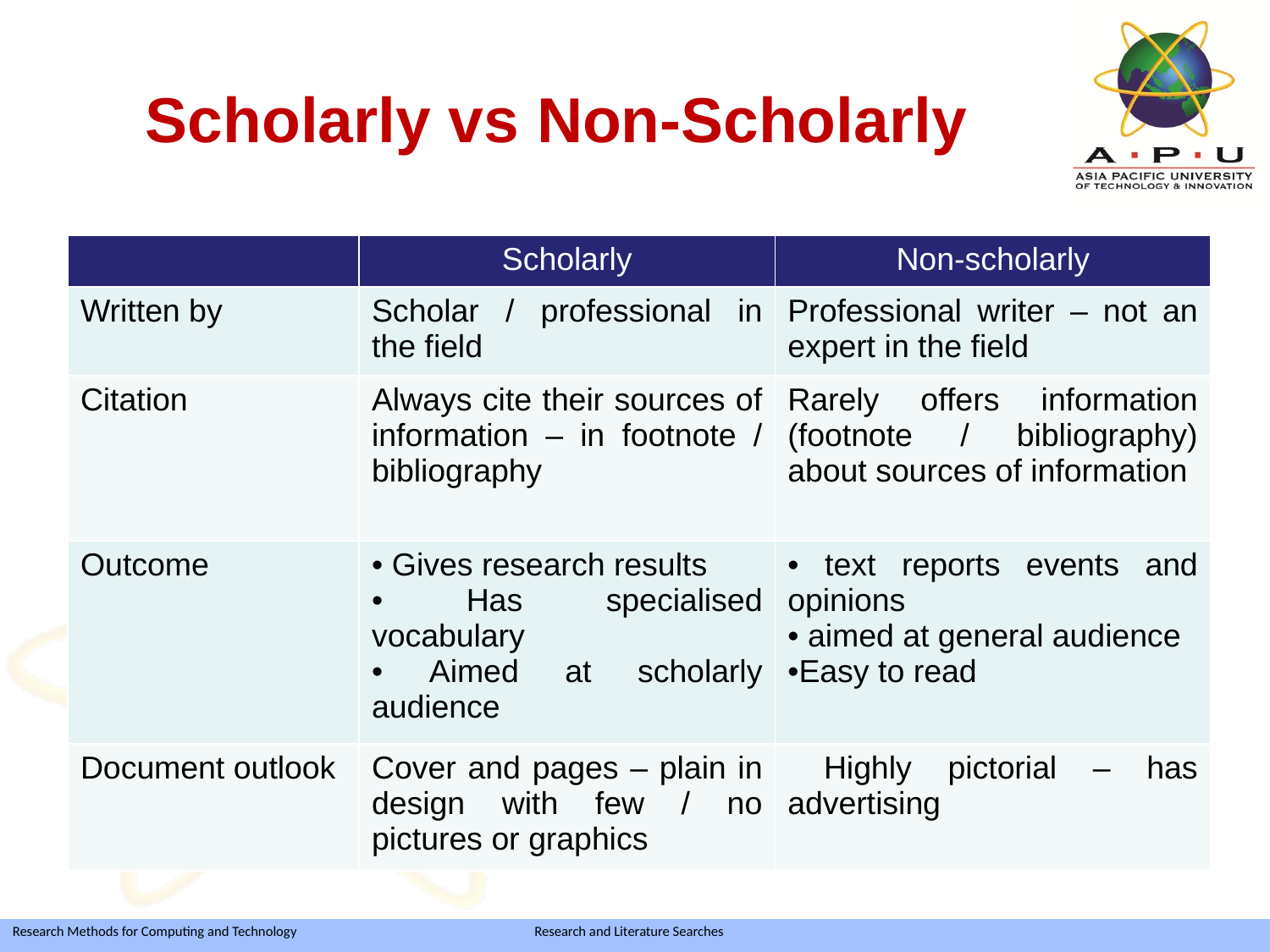

# Scholarly vs Non-Scholarly
|  | Scholarly | Non-scholarly |
| --- | --- | --- |
| Written by | Scholar / professional in the field | Professional writer – not an expert in the field |
| Citation | Always cite their sources of information – in footnote / bibliography | Rarely offers information (footnote / bibliography) about sources of information |
| Outcome | Gives research results Has specialised vocabulary Aimed at scholarly audience | text reports events and opinions aimed at general audience Easy to read |
| Document outlook | Cover and pages – plain in design with few / no pictures or graphics | Highly pictorial – has advertising |